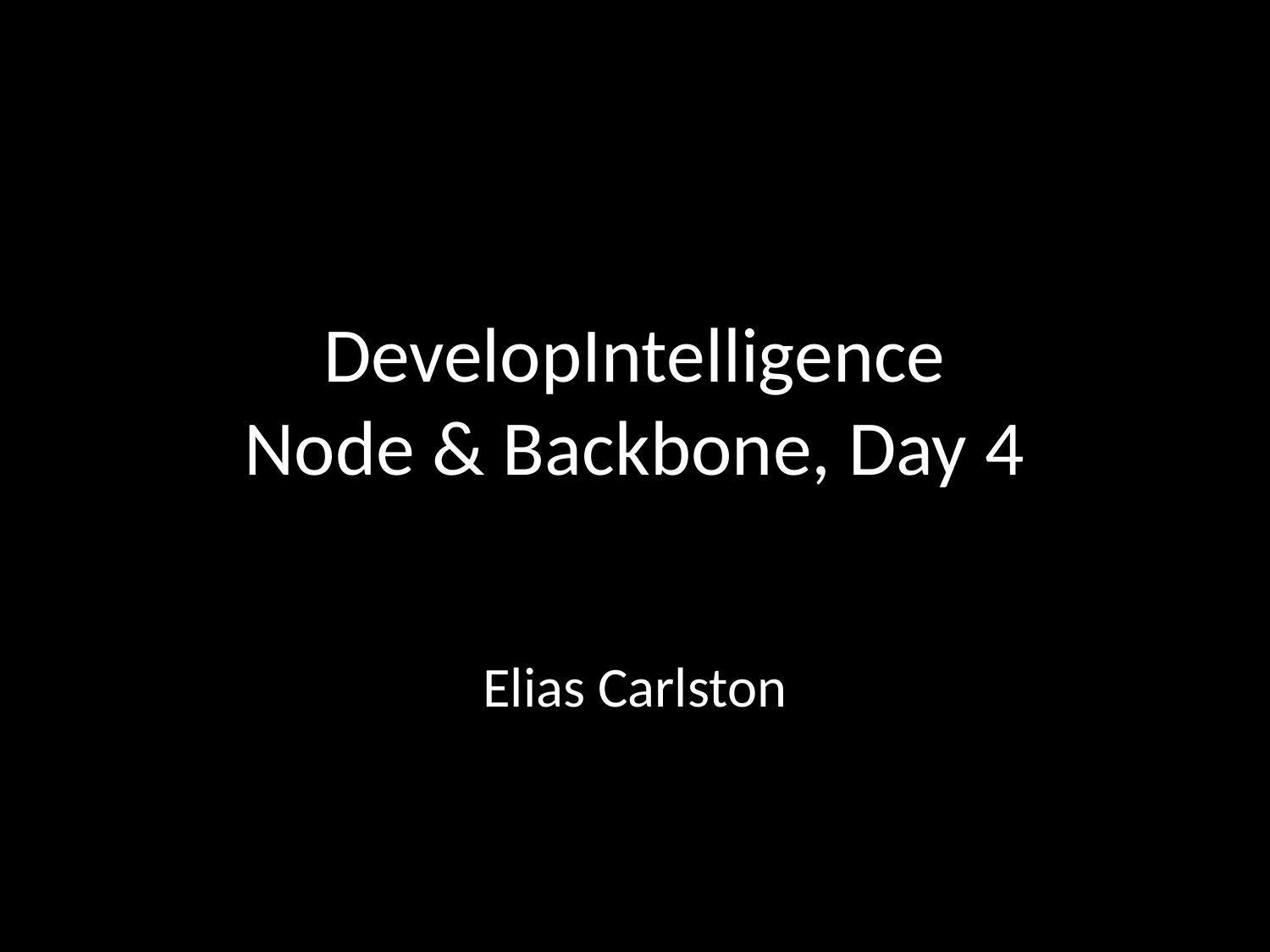

# DevelopIntelligence Node & Backbone, Day 4
Elias Carlston